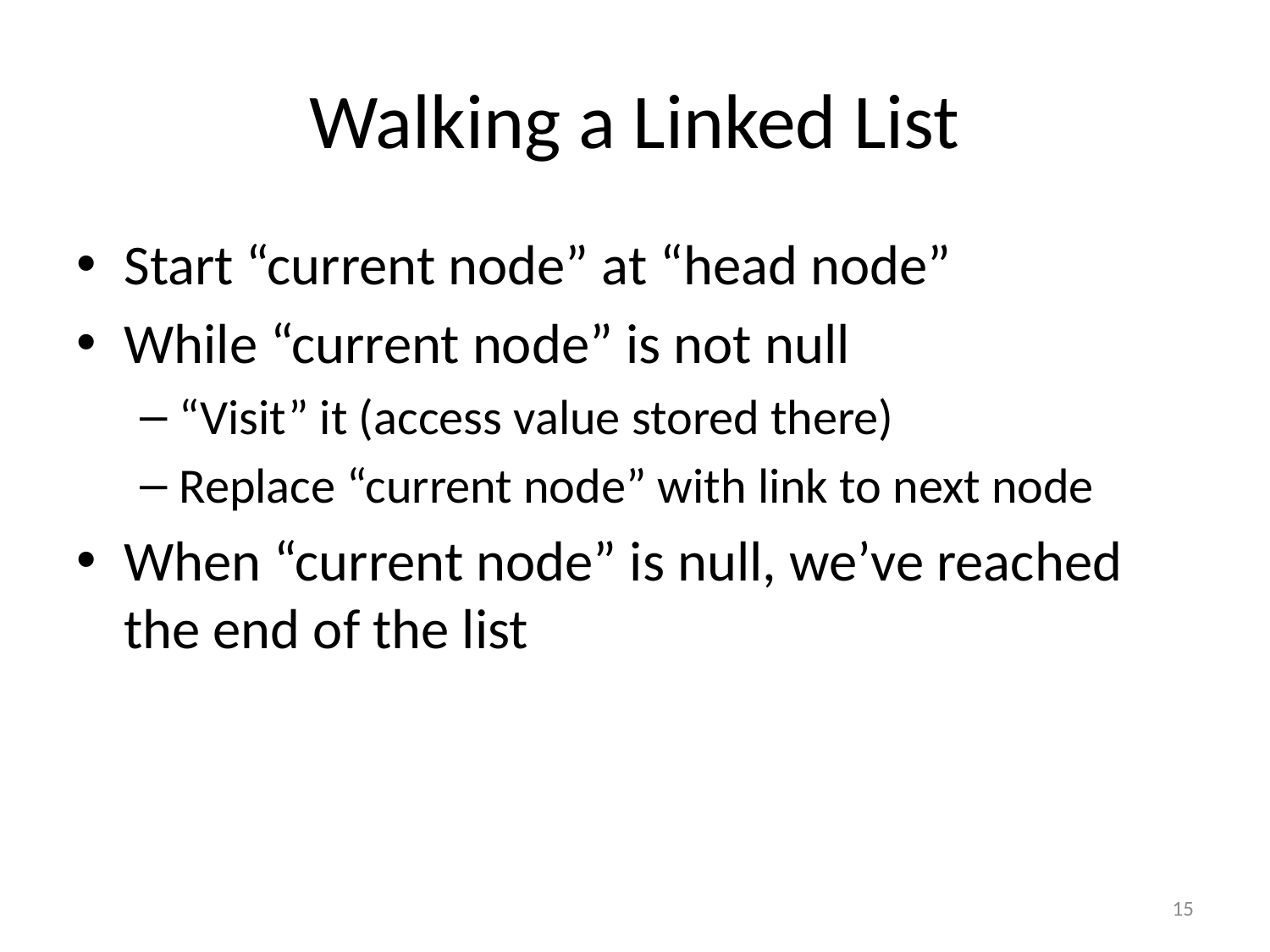

# Walking a Linked List
Start “current node” at “head node”
While “current node” is not null
“Visit” it (access value stored there)
Replace “current node” with link to next node
When “current node” is null, we’ve reached the end of the list

15